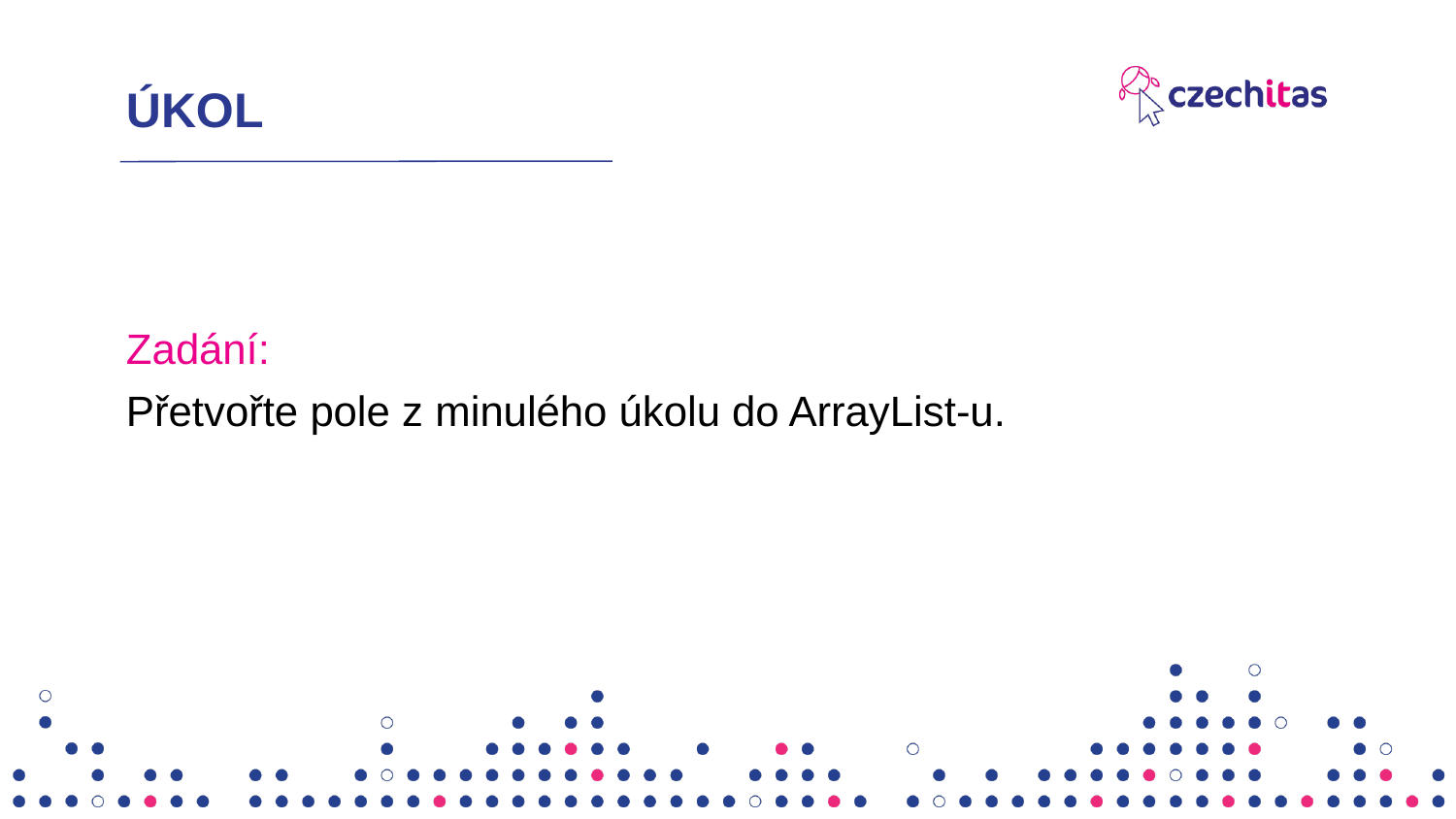

# ÚKOL
Zadání:
Přetvořte pole z minulého úkolu do ArrayList-u.